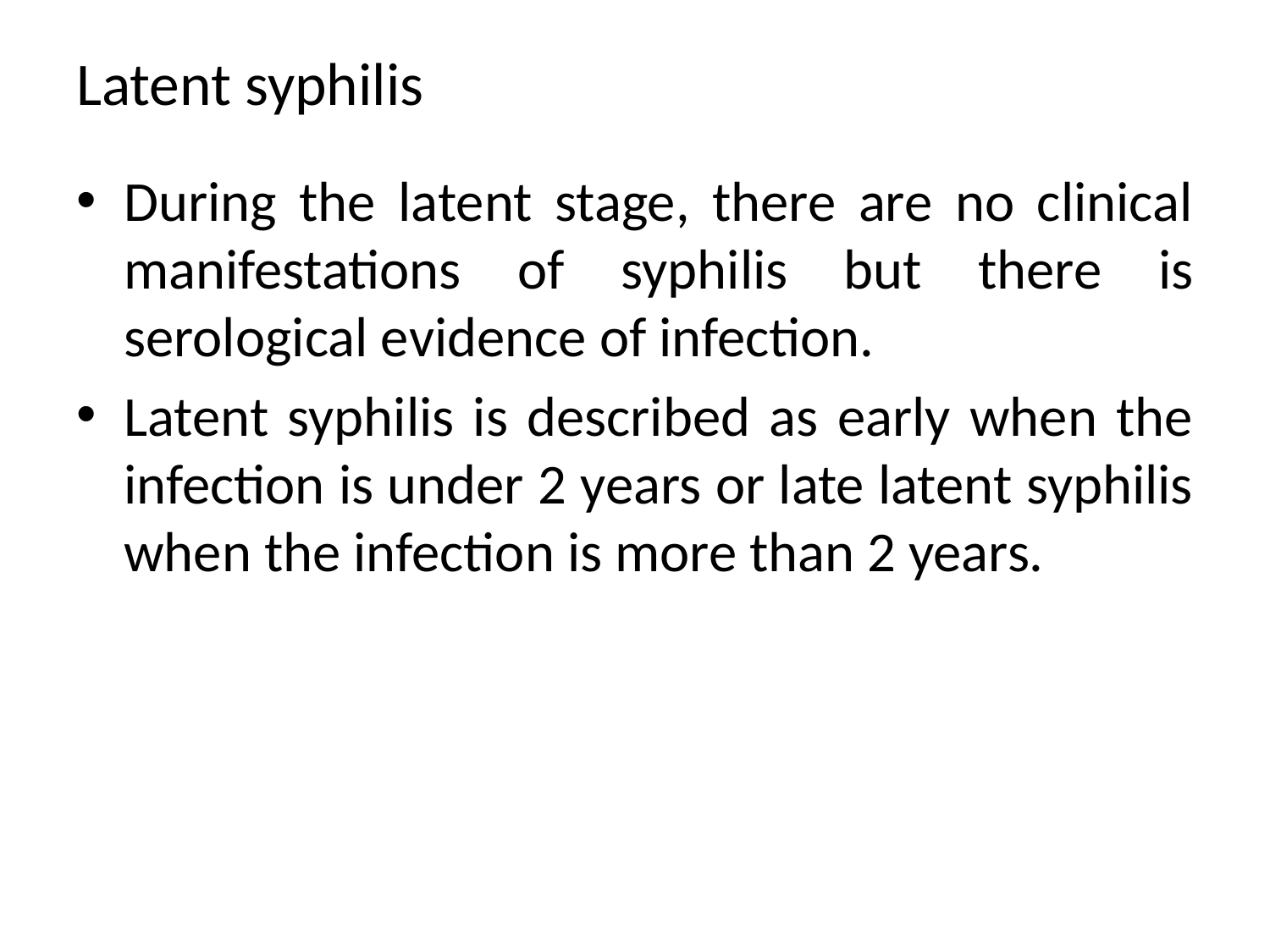

# Latent syphilis
During the latent stage, there are no clinical manifestations of syphilis but there is serological evidence of infection.
Latent syphilis is described as early when the infection is under 2 years or late latent syphilis when the infection is more than 2 years.